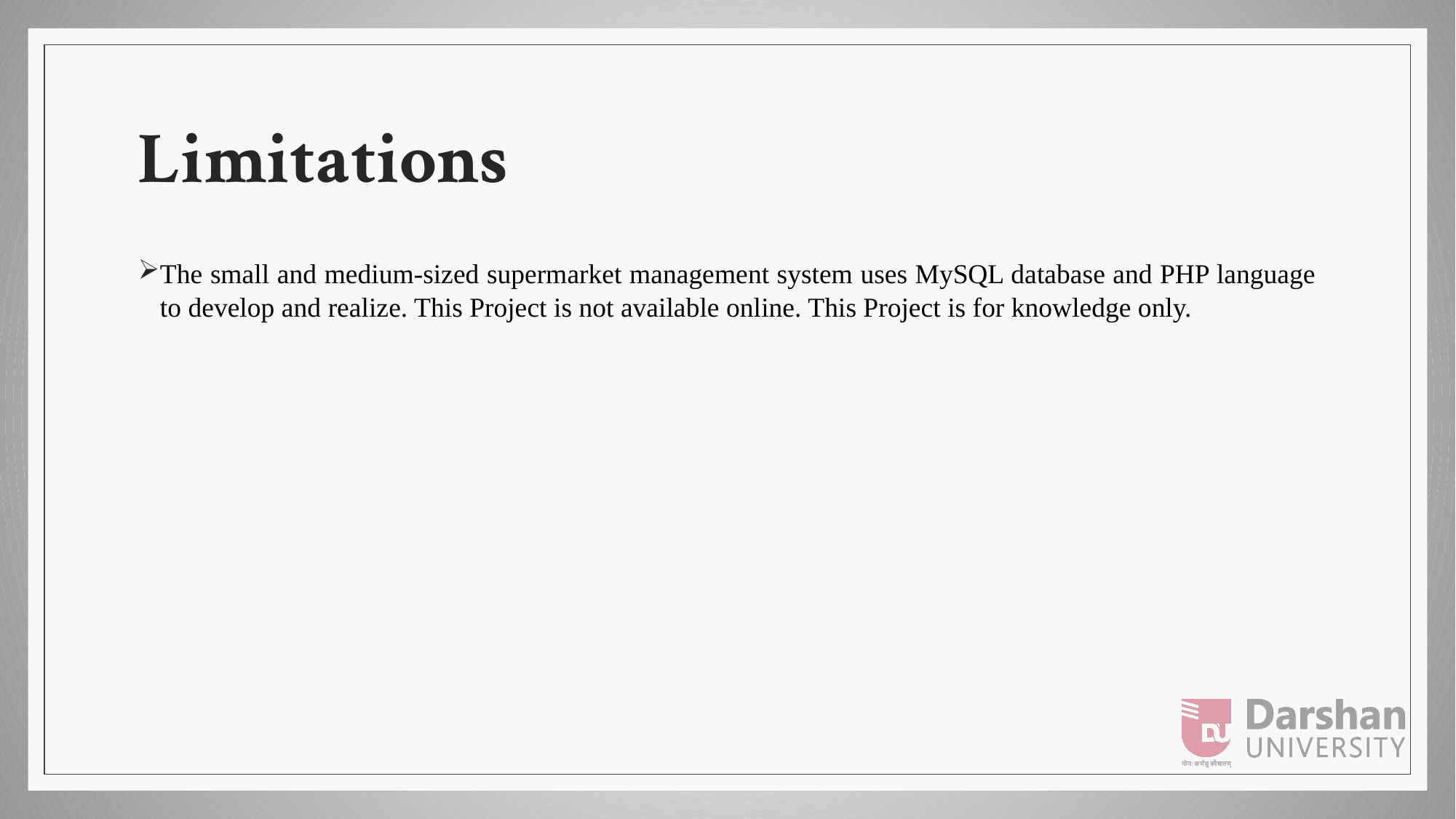

# Limitations
The small and medium-sized supermarket management system uses MySQL database and PHP language to develop and realize. This Project is not available online. This Project is for knowledge only.